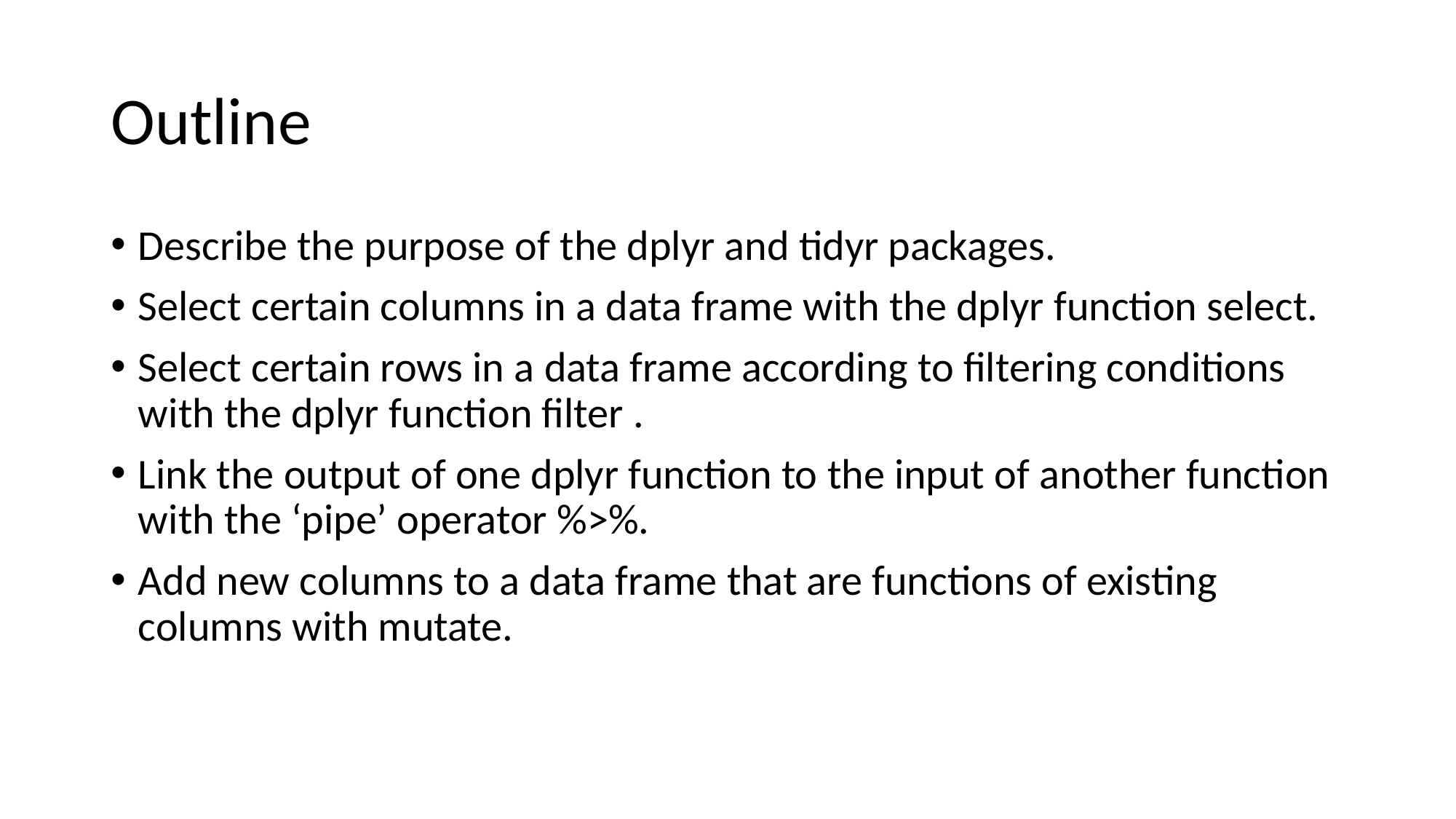

# Outline
Describe the purpose of the dplyr and tidyr packages.
Select certain columns in a data frame with the dplyr function select.
Select certain rows in a data frame according to filtering conditions with the dplyr function filter .
Link the output of one dplyr function to the input of another function with the ‘pipe’ operator %>%.
Add new columns to a data frame that are functions of existing columns with mutate.